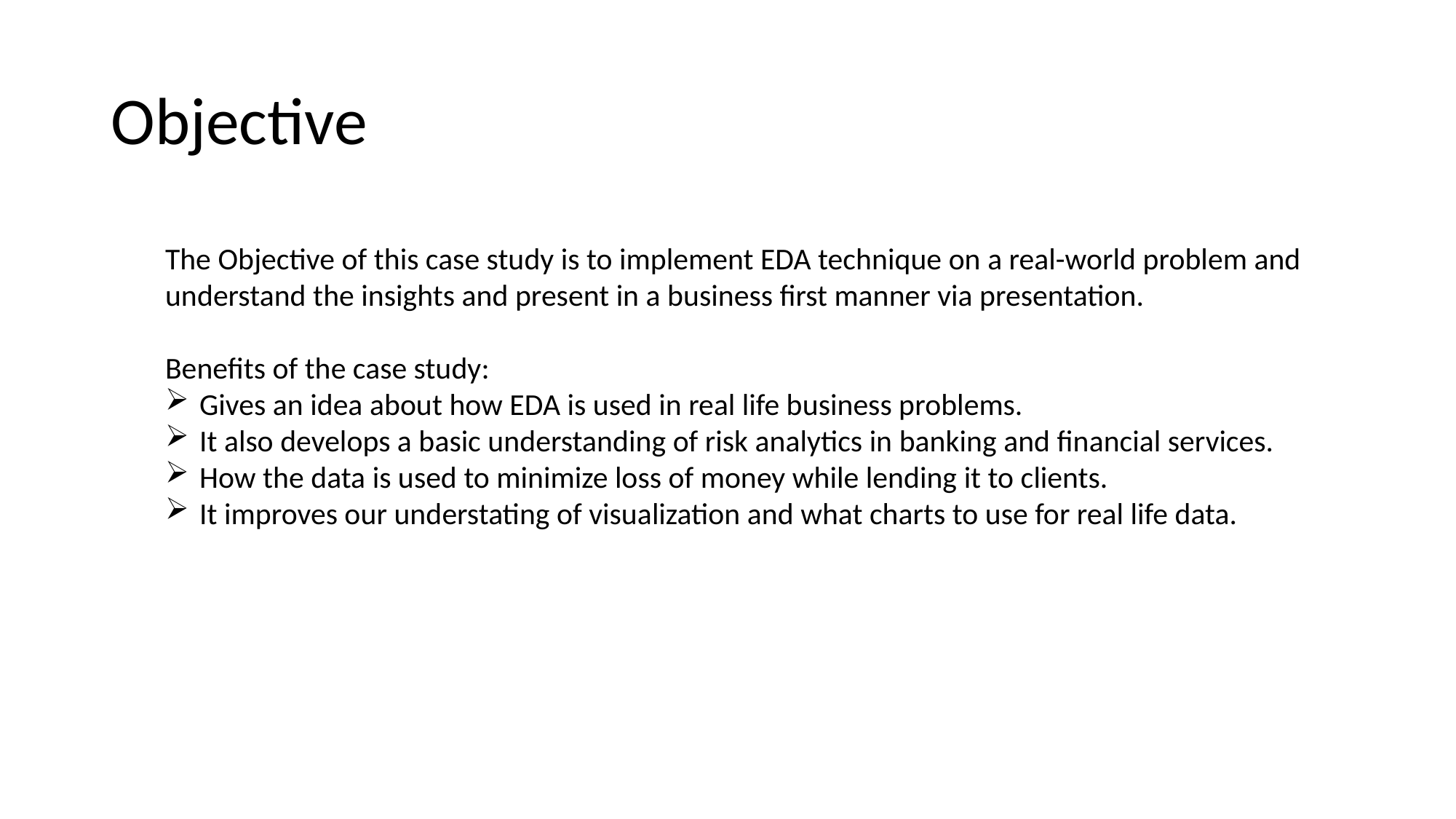

# Objective
The Objective of this case study is to implement EDA technique on a real-world problem and understand the insights and present in a business first manner via presentation.

Benefits of the case study:
Gives an idea about how EDA is used in real life business problems.
It also develops a basic understanding of risk analytics in banking and financial services.
How the data is used to minimize loss of money while lending it to clients.
It improves our understating of visualization and what charts to use for real life data.